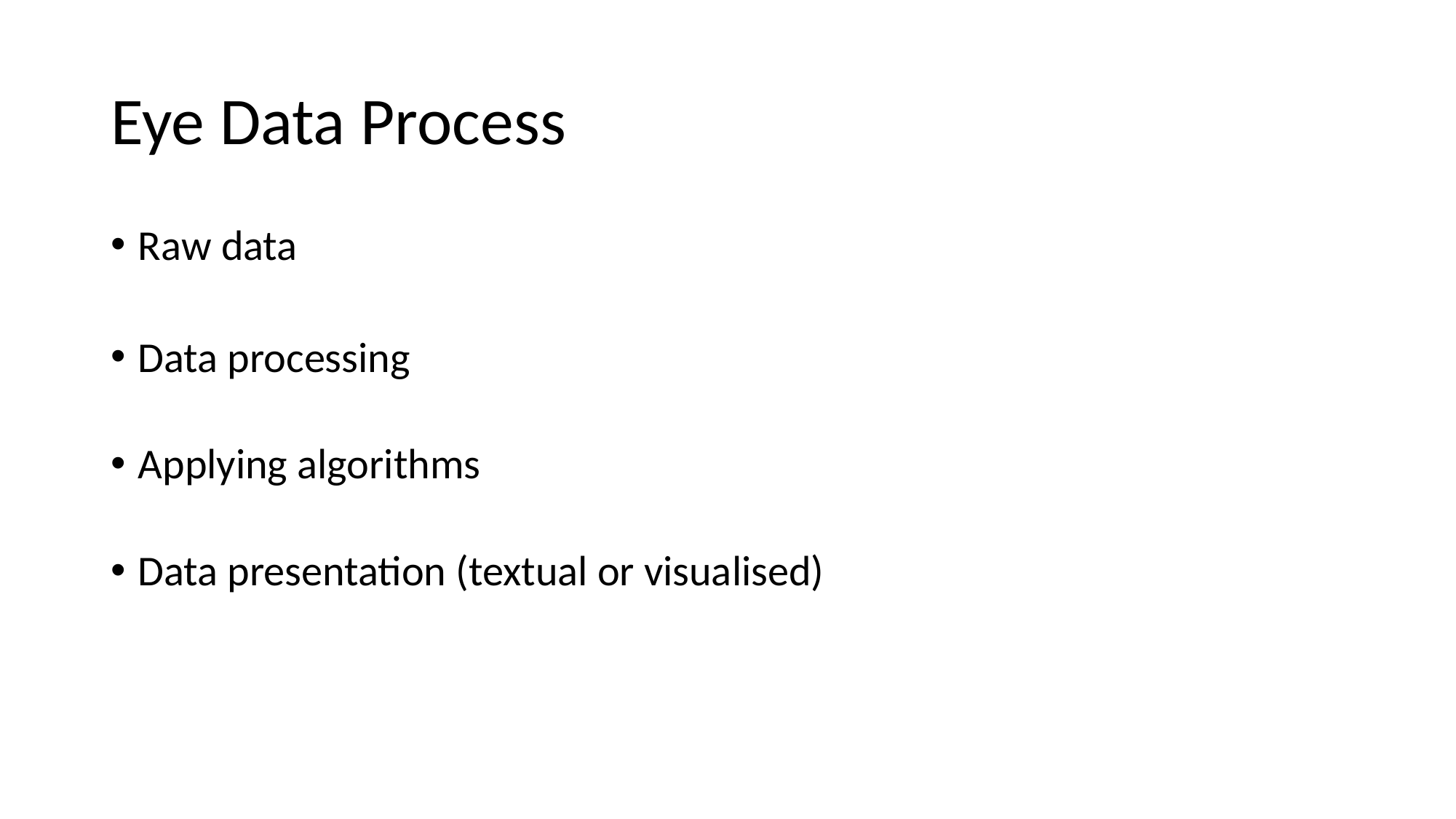

# Eye Data Process
Raw data
Data processing
Applying algorithms
Data presentation (textual or visualised)